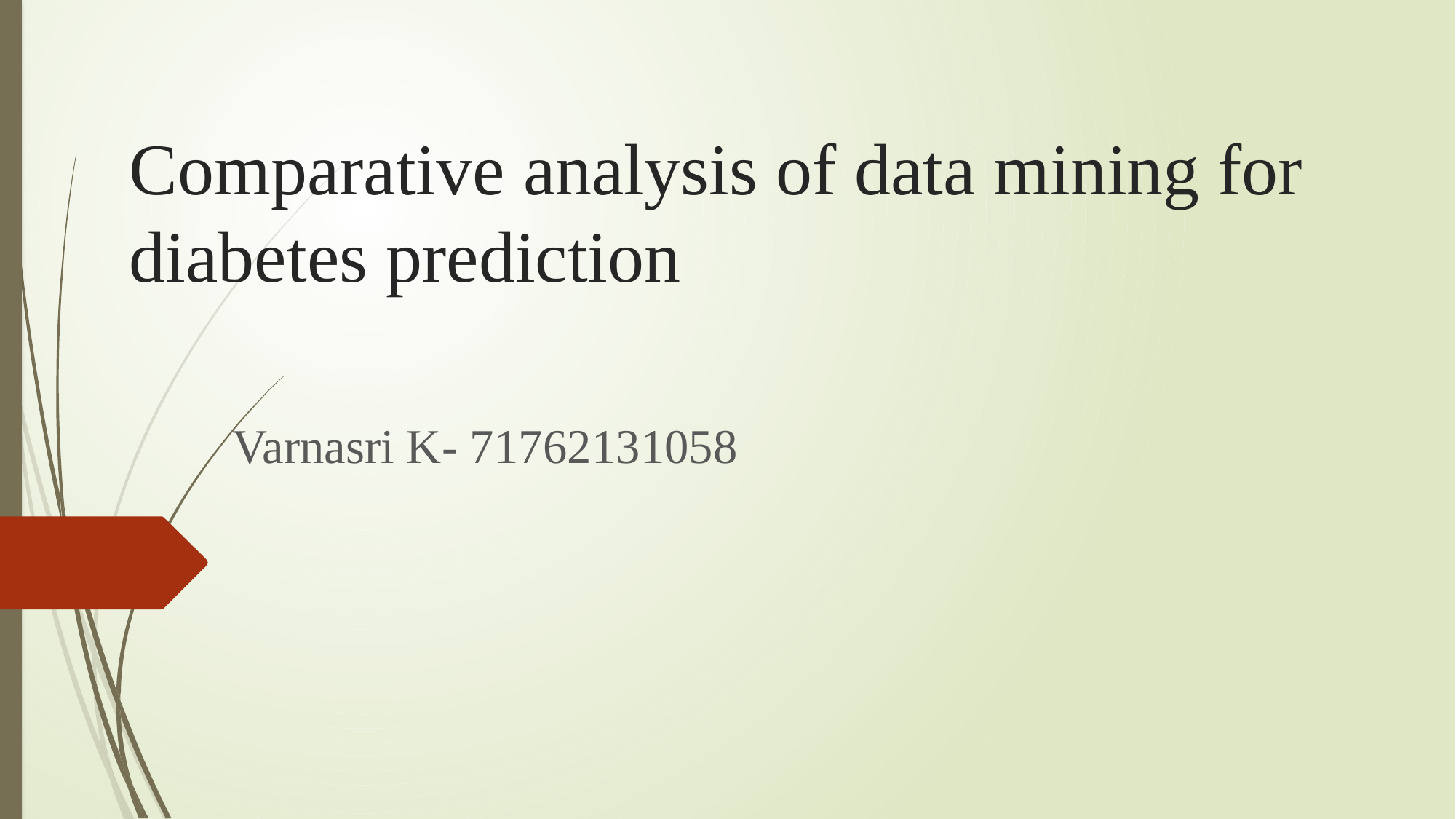

# Comparative analysis of data mining for diabetes prediction
Varnasri K- 71762131058